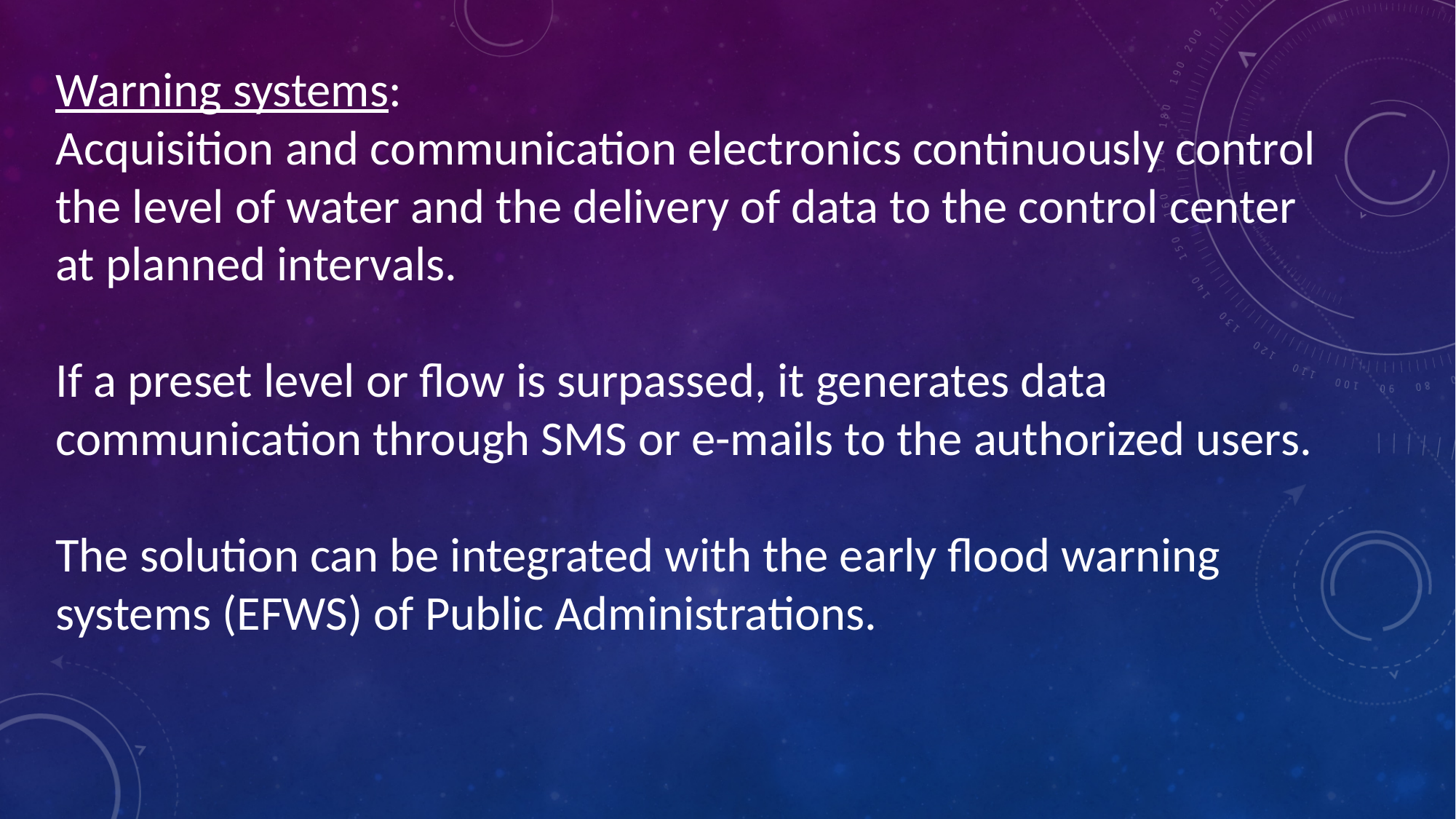

Warning systems:
Acquisition and communication electronics continuously control the level of water and the delivery of data to the control center at planned intervals.

If a preset level or flow is surpassed, it generates data communication through SMS or e-mails to the authorized users.

The solution can be integrated with the early flood warning systems (EFWS) of Public Administrations.